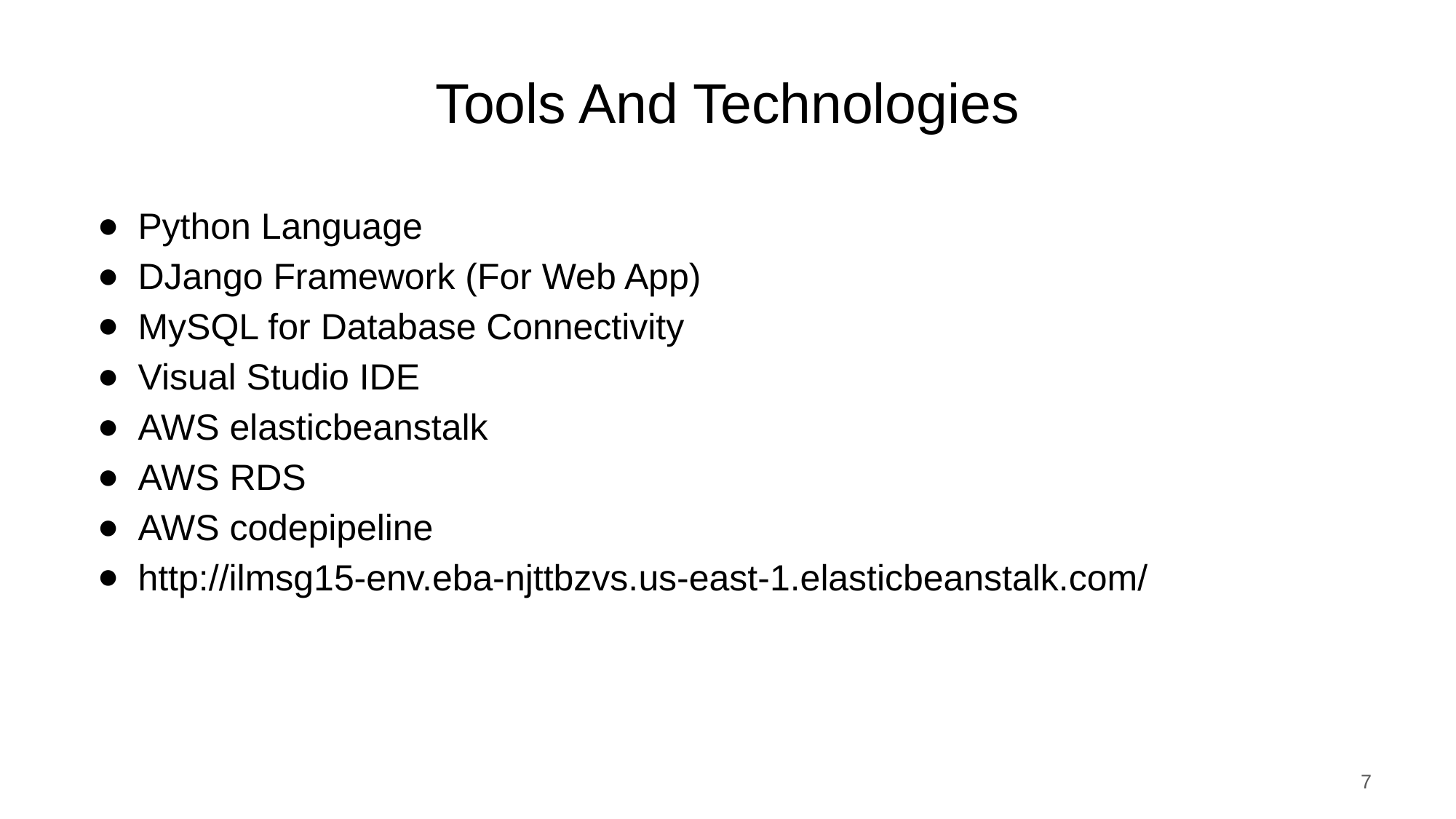

Tools And Technologies
Python Language
DJango Framework (For Web App)
MySQL for Database Connectivity
Visual Studio IDE
AWS elasticbeanstalk
AWS RDS
AWS codepipeline
http://ilmsg15-env.eba-njttbzvs.us-east-1.elasticbeanstalk.com/
7